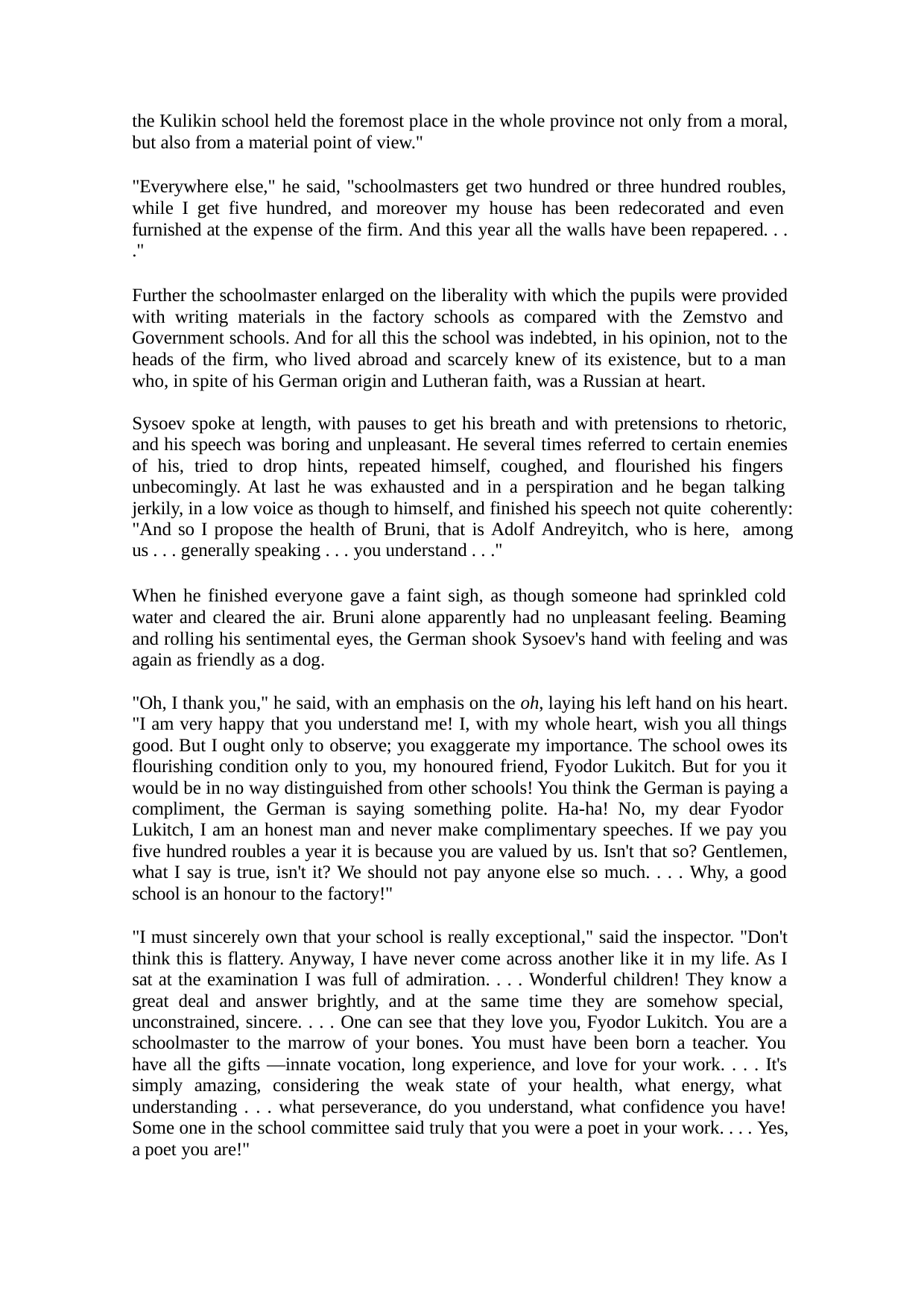

the Kulikin school held the foremost place in the whole province not only from a moral,  but also from a material point of view."

"Everywhere else," he said, "schoolmasters get two hundred or three hundred roubles,  while I get five hundred, and moreover my house has been redecorated and even  furnished at the expense of the firm. And this year all the walls have been repapered. . .
."

Further the schoolmaster enlarged on the liberality with which the pupils were provided  with writing materials in the factory schools as compared with the Zemstvo and  Government schools. And for all this the school was indebted, in his opinion, not to the  heads of the firm, who lived abroad and scarcely knew of its existence, but to a man  who, in spite of his German origin and Lutheran faith, was a Russian at heart.

Sysoev spoke at length, with pauses to get his breath and with pretensions to rhetoric,  and his speech was boring and unpleasant. He several times referred to certain enemies  of his, tried to drop hints, repeated himself, coughed, and flourished his fingers  unbecomingly. At last he was exhausted and in a perspiration and he began talking  jerkily, in a low voice as though to himself, and finished his speech not quite  coherently: "And so I propose the health of Bruni, that is Adolf Andreyitch, who is here,  among us . . . generally speaking . . . you understand . . ."

When he finished everyone gave a faint sigh, as though someone had sprinkled cold  water and cleared the air. Bruni alone apparently had no unpleasant feeling. Beaming  and rolling his sentimental eyes, the German shook Sysoev's hand with feeling and was  again as friendly as a dog.

"Oh, I thank you," he said, with an emphasis on the oh, laying his left hand on his heart.  "I am very happy that you understand me! I, with my whole heart, wish you all things  good. But I ought only to observe; you exaggerate my importance. The school owes its  flourishing condition only to you, my honoured friend, Fyodor Lukitch. But for you it  would be in no way distinguished from other schools! You think the German is paying a  compliment, the German is saying something polite. Ha-ha! No, my dear Fyodor  Lukitch, I am an honest man and never make complimentary speeches. If we pay you  five hundred roubles a year it is because you are valued by us. Isn't that so? Gentlemen,  what I say is true, isn't it? We should not pay anyone else so much. . . . Why, a good  school is an honour to the factory!"

"I must sincerely own that your school is really exceptional," said the inspector. "Don't  think this is flattery. Anyway, I have never come across another like it in my life. As I  sat at the examination I was full of admiration. . . . Wonderful children! They know a  great deal and answer brightly, and at the same time they are somehow special,  unconstrained, sincere. . . . One can see that they love you, Fyodor Lukitch. You are a  schoolmaster to the marrow of your bones. You must have been born a teacher. You  have all the gifts —innate vocation, long experience, and love for your work. . . . It's  simply amazing, considering the weak state of your health, what energy, what  understanding . . . what perseverance, do you understand, what confidence you have!  Some one in the school committee said truly that you were a poet in your work. . . . Yes,  a poet you are!"